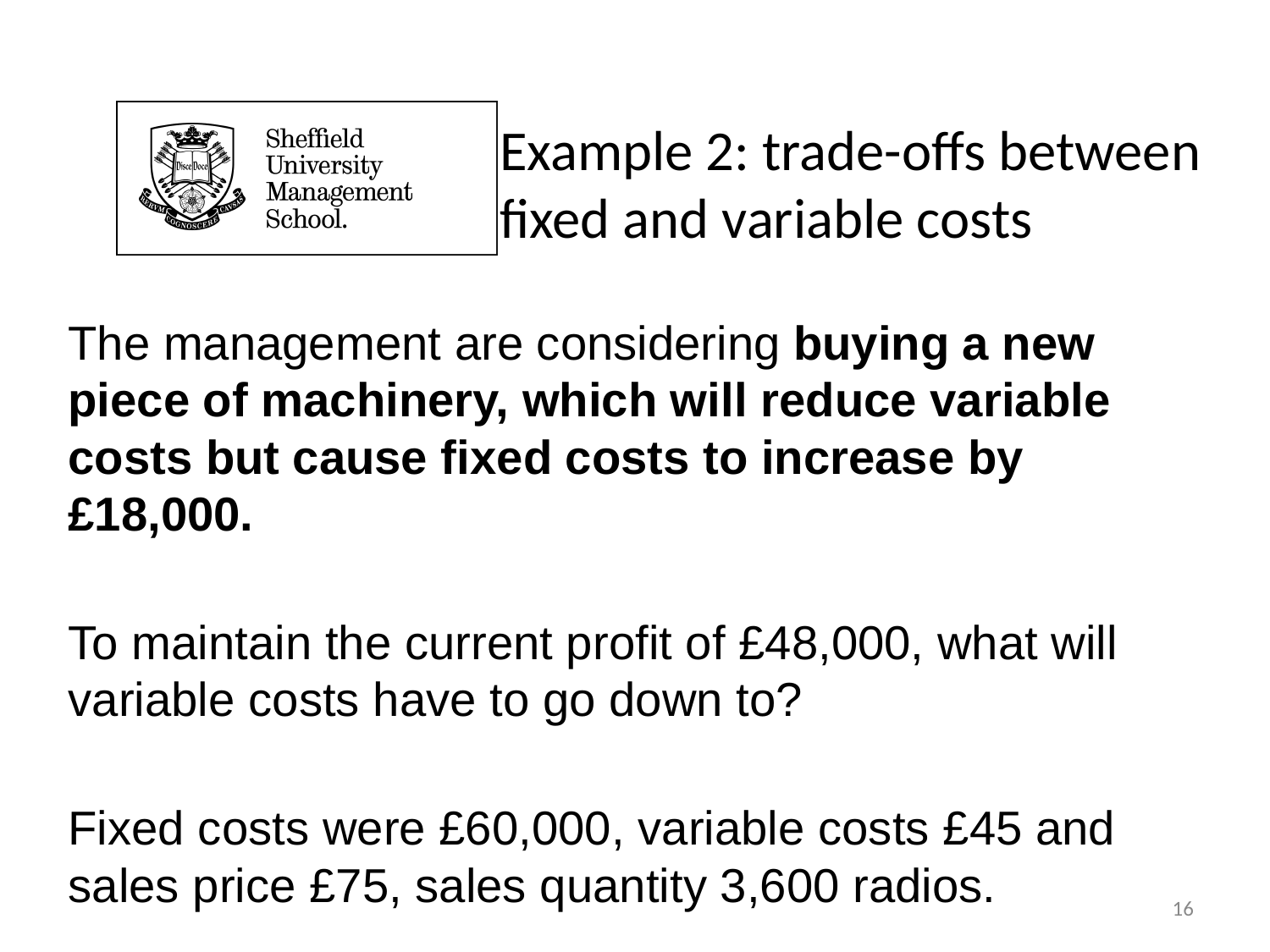

# Example 2: trade-offs between fixed and variable costs
The management are considering buying a new piece of machinery, which will reduce variable costs but cause fixed costs to increase by £18,000.

To maintain the current profit of £48,000, what will variable costs have to go down to?

Fixed costs were £60,000, variable costs £45 and sales price £75, sales quantity 3,600 radios.
16